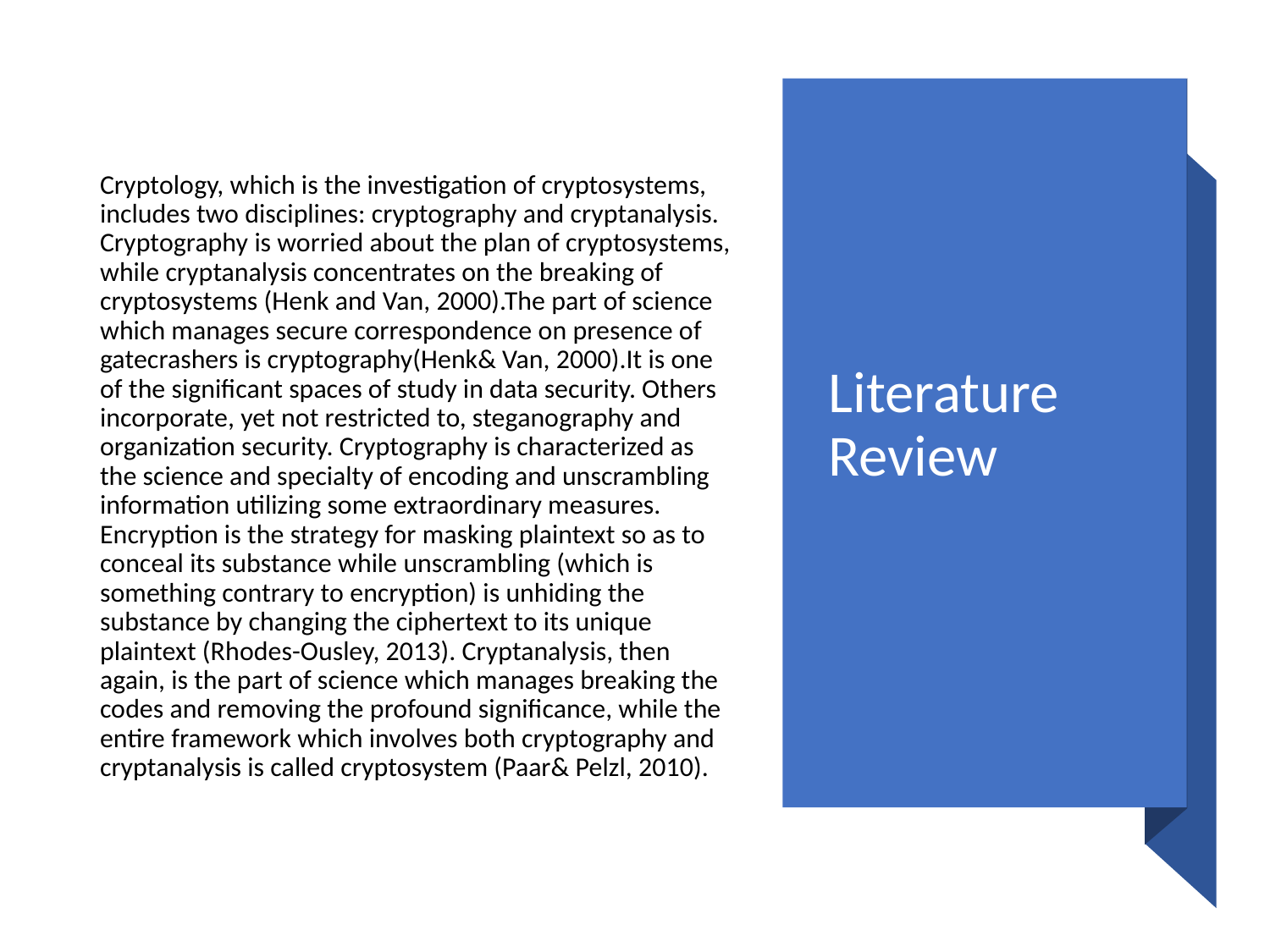

# Literature Review
Cryptology, which is the investigation of cryptosystems, includes two disciplines: cryptography and cryptanalysis. Cryptography is worried about the plan of cryptosystems, while cryptanalysis concentrates on the breaking of cryptosystems (Henk and Van, 2000).The part of science which manages secure correspondence on presence of gatecrashers is cryptography(Henk& Van, 2000).It is one of the significant spaces of study in data security. Others incorporate, yet not restricted to, steganography and organization security. Cryptography is characterized as the science and specialty of encoding and unscrambling information utilizing some extraordinary measures. Encryption is the strategy for masking plaintext so as to conceal its substance while unscrambling (which is something contrary to encryption) is unhiding the substance by changing the ciphertext to its unique plaintext (Rhodes-Ousley, 2013). Cryptanalysis, then again, is the part of science which manages breaking the codes and removing the profound significance, while the entire framework which involves both cryptography and cryptanalysis is called cryptosystem (Paar& Pelzl, 2010).